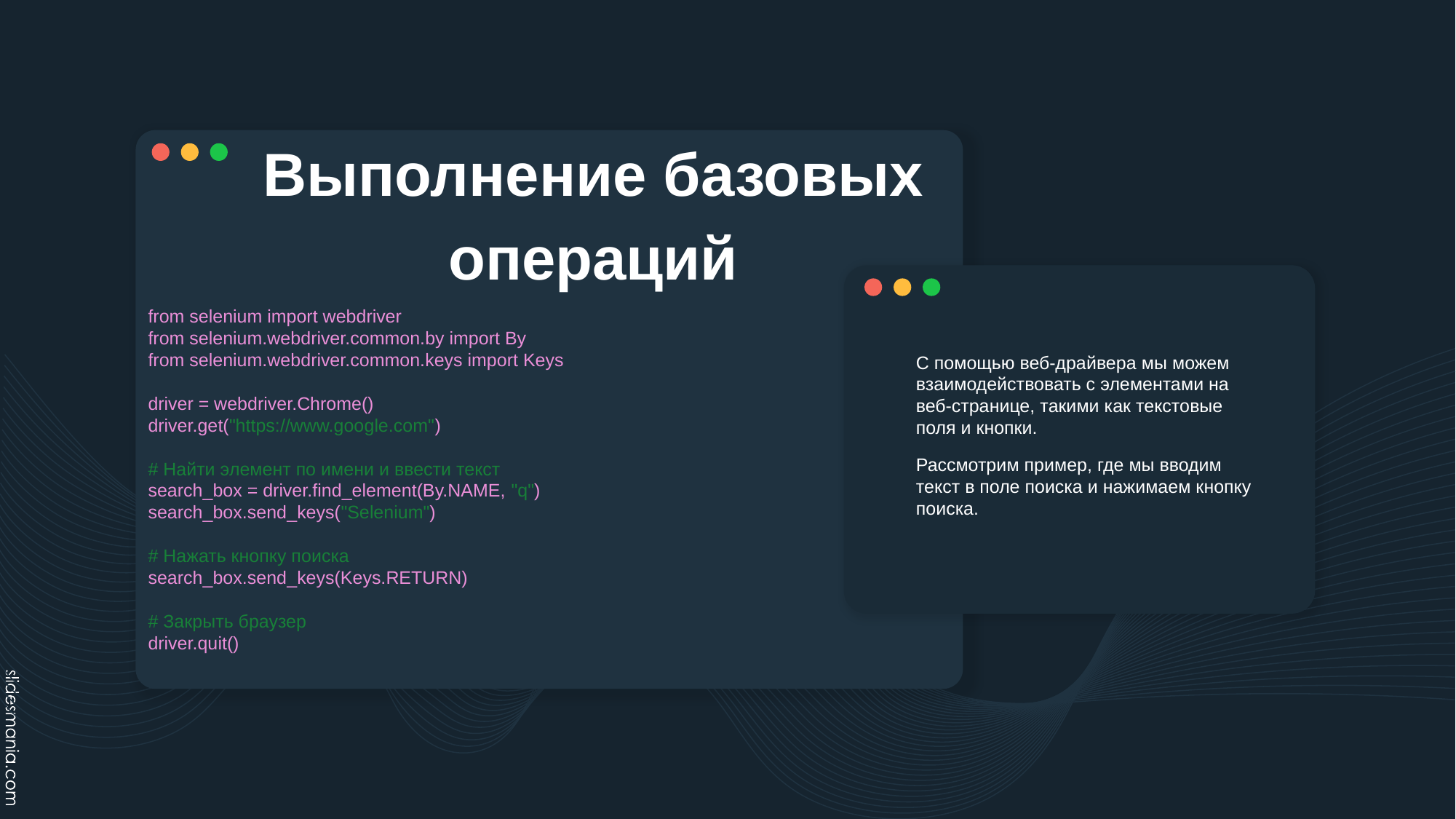

Выполнение базовых операций
from selenium import webdriver
from selenium.webdriver.common.by import By
from selenium.webdriver.common.keys import Keys

driver = webdriver.Chrome()
driver.get("https://www.google.com")

# Найти элемент по имени и ввести текст
search_box = driver.find_element(By.NAME, "q")
search_box.send_keys("Selenium")

# Нажать кнопку поиска
search_box.send_keys(Keys.RETURN)

# Закрыть браузер
driver.quit()
С помощью веб-драйвера мы можем взаимодействовать с элементами на веб-странице, такими как текстовые поля и кнопки.
Рассмотрим пример, где мы вводим текст в поле поиска и нажимаем кнопку поиска.